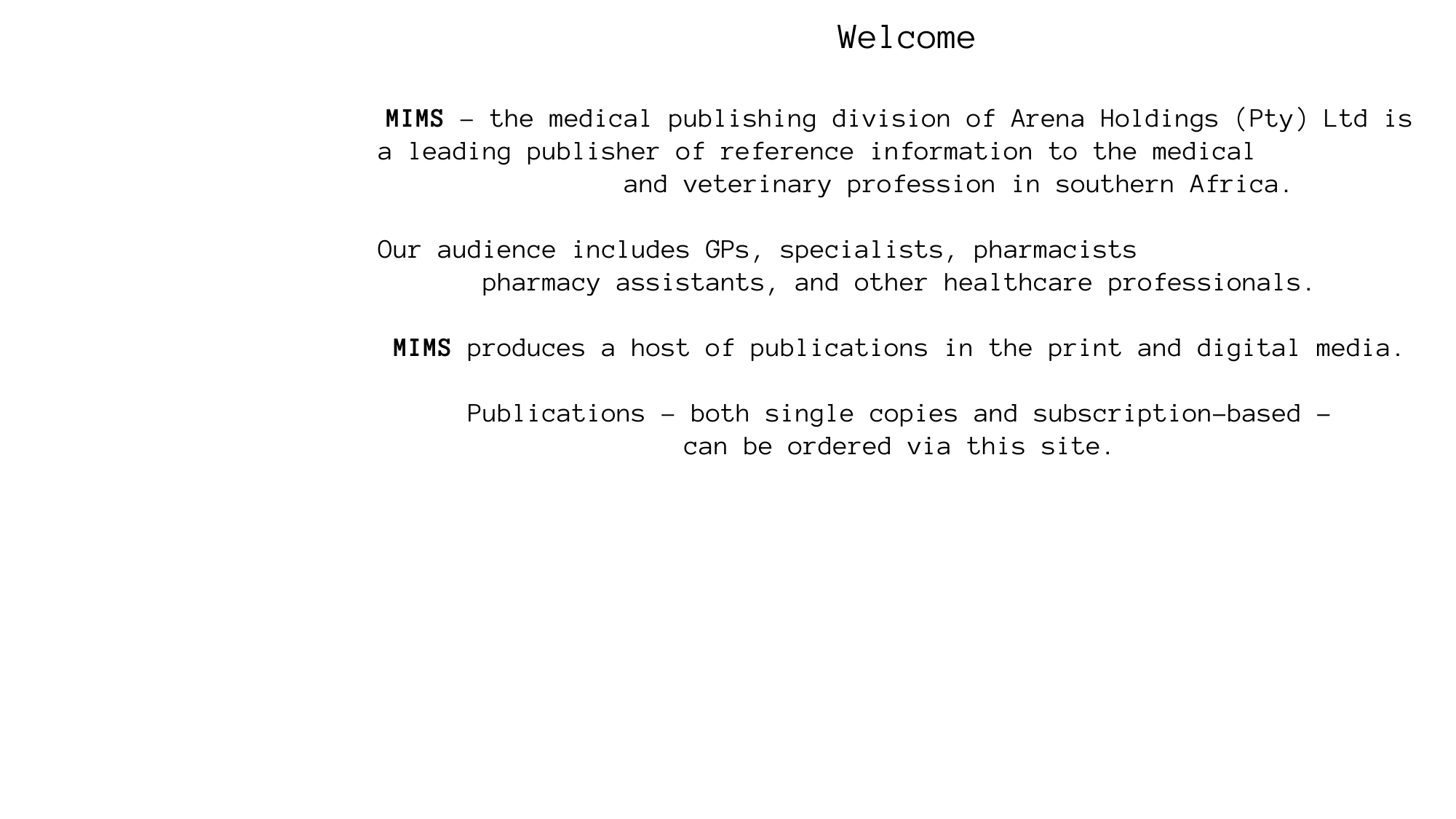

Welcome

MIMS – the medical publishing division of Arena Holdings (Pty) Ltd is a leading publisher of reference information to the medical                    and veterinary profession in southern Africa.

Our audience includes GPs, specialists, pharmacists                    pharmacy assistants, and other healthcare professionals.

MIMS produces a host of publications in the print and digital media.

Publications – both single copies and subscription-based -
can be ordered via this site.